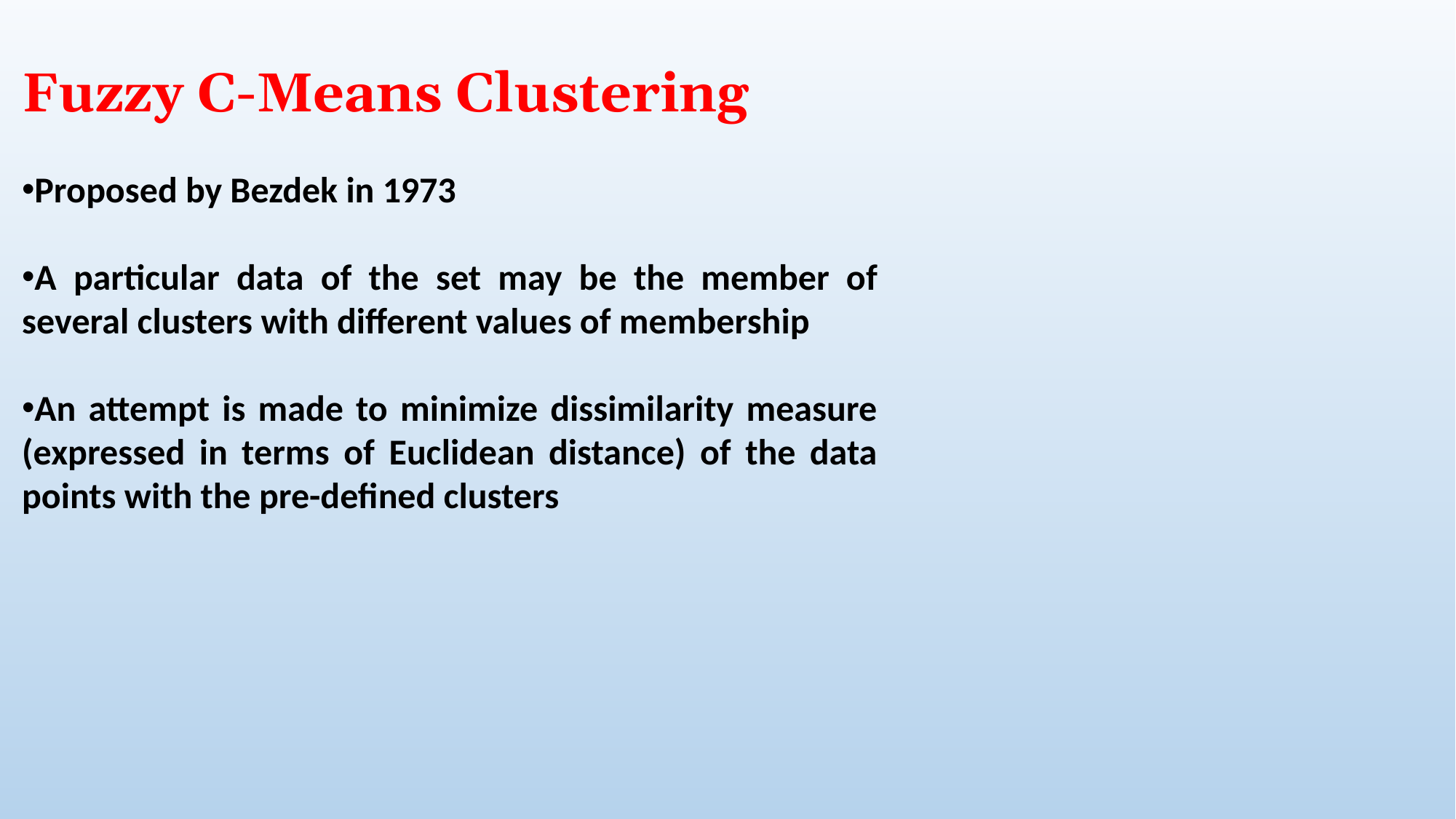

Fuzzy C-Means Clustering

Proposed by Bezdek in 1973

A particular data of the set may be the member of several clusters with different values of membership

An attempt is made to minimize dissimilarity measure (expressed in terms of Euclidean distance) of the data points with the pre-defined clusters